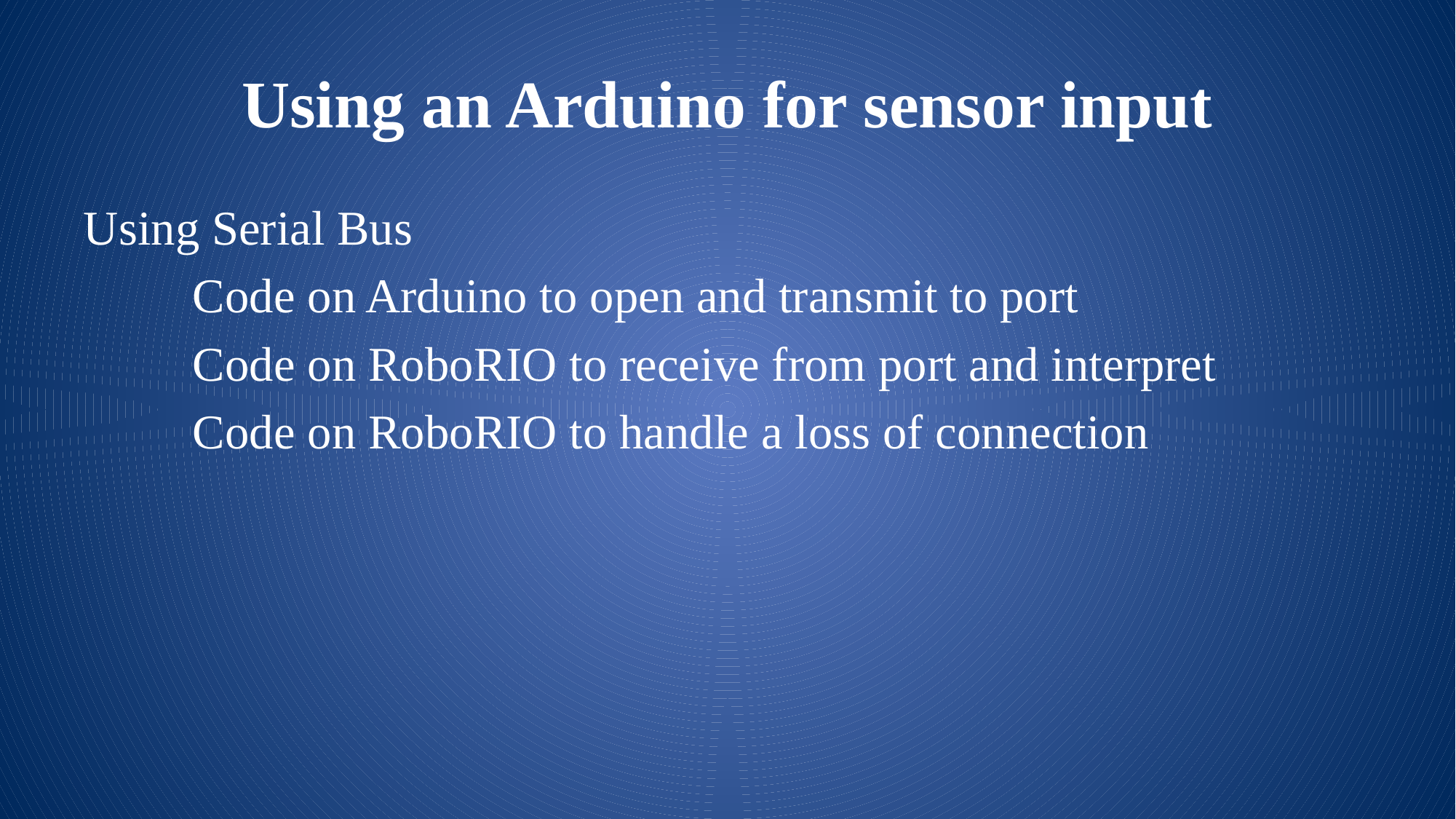

# Using an Arduino for sensor input
Using Serial Bus
	Code on Arduino to open and transmit to port
	Code on RoboRIO to receive from port and interpret
	Code on RoboRIO to handle a loss of connection